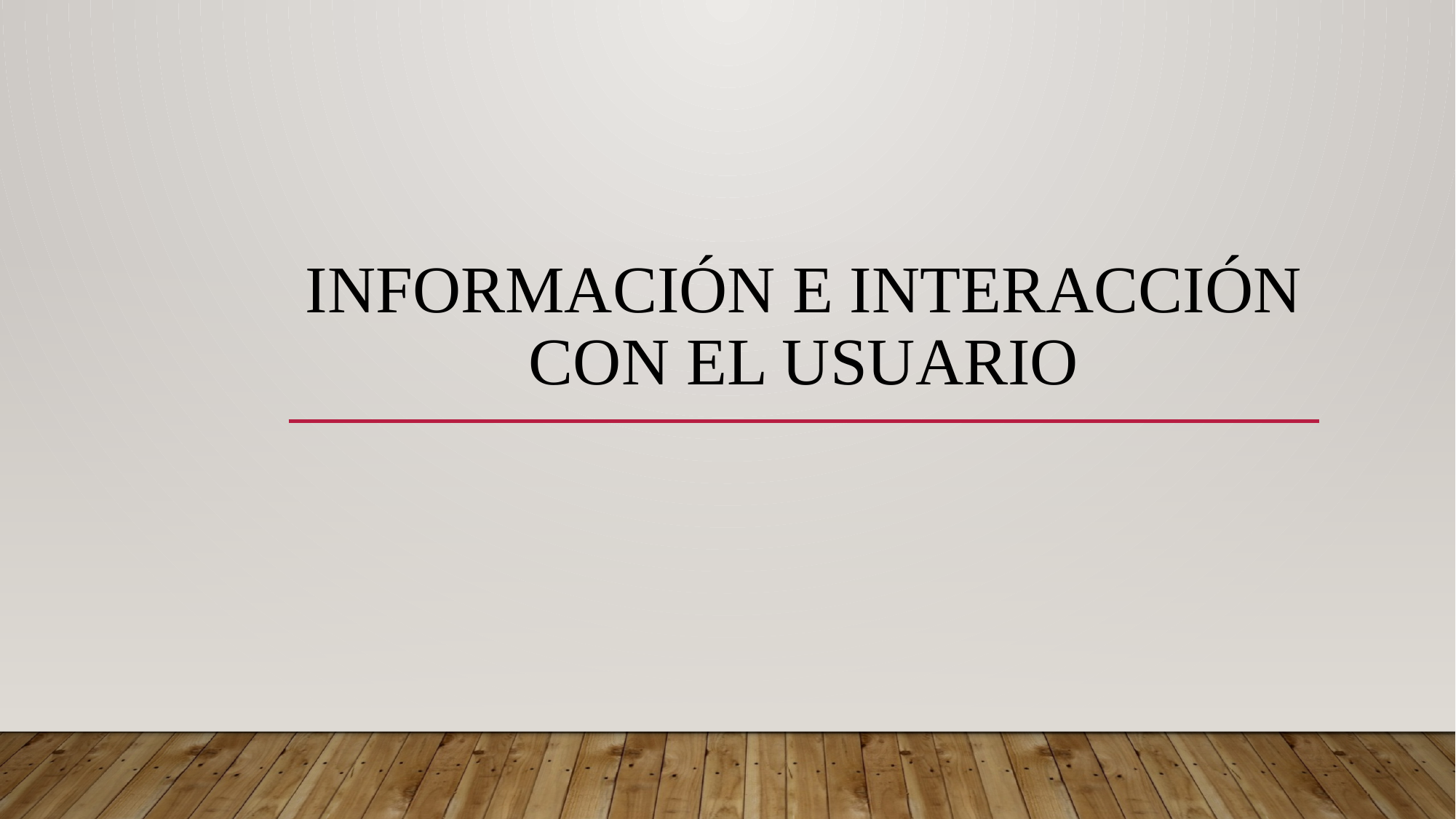

# información e interacción con el usuario